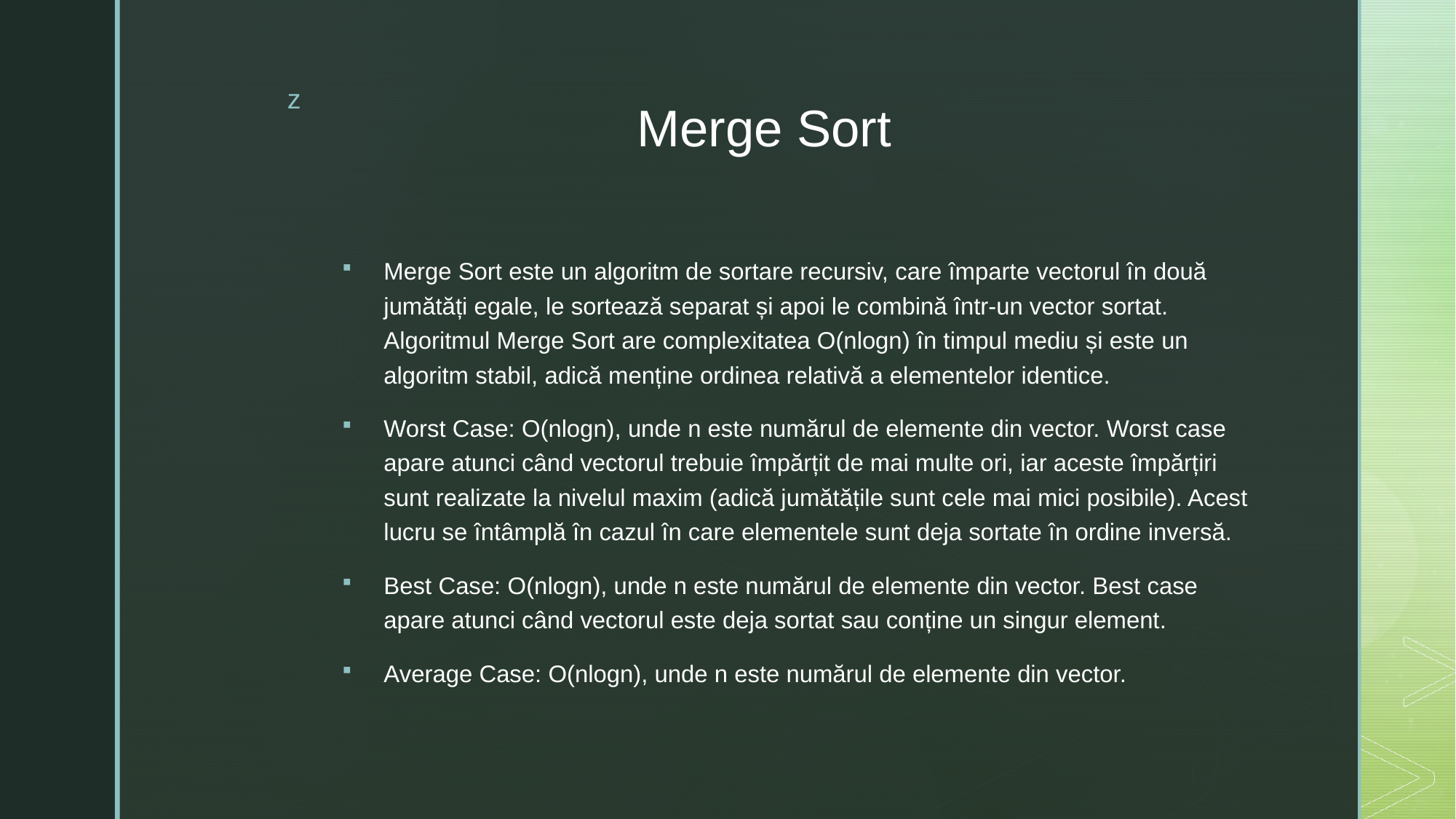

# Merge Sort
Merge Sort este un algoritm de sortare recursiv, care împarte vectorul în două jumătăți egale, le sortează separat și apoi le combină într-un vector sortat. Algoritmul Merge Sort are complexitatea O(nlogn) în timpul mediu și este un algoritm stabil, adică menține ordinea relativă a elementelor identice.
Worst Case: O(nlogn), unde n este numărul de elemente din vector. Worst case apare atunci când vectorul trebuie împărțit de mai multe ori, iar aceste împărțiri sunt realizate la nivelul maxim (adică jumătățile sunt cele mai mici posibile). Acest lucru se întâmplă în cazul în care elementele sunt deja sortate în ordine inversă.
Best Case: O(nlogn), unde n este numărul de elemente din vector. Best case apare atunci când vectorul este deja sortat sau conține un singur element.
Average Case: O(nlogn), unde n este numărul de elemente din vector.